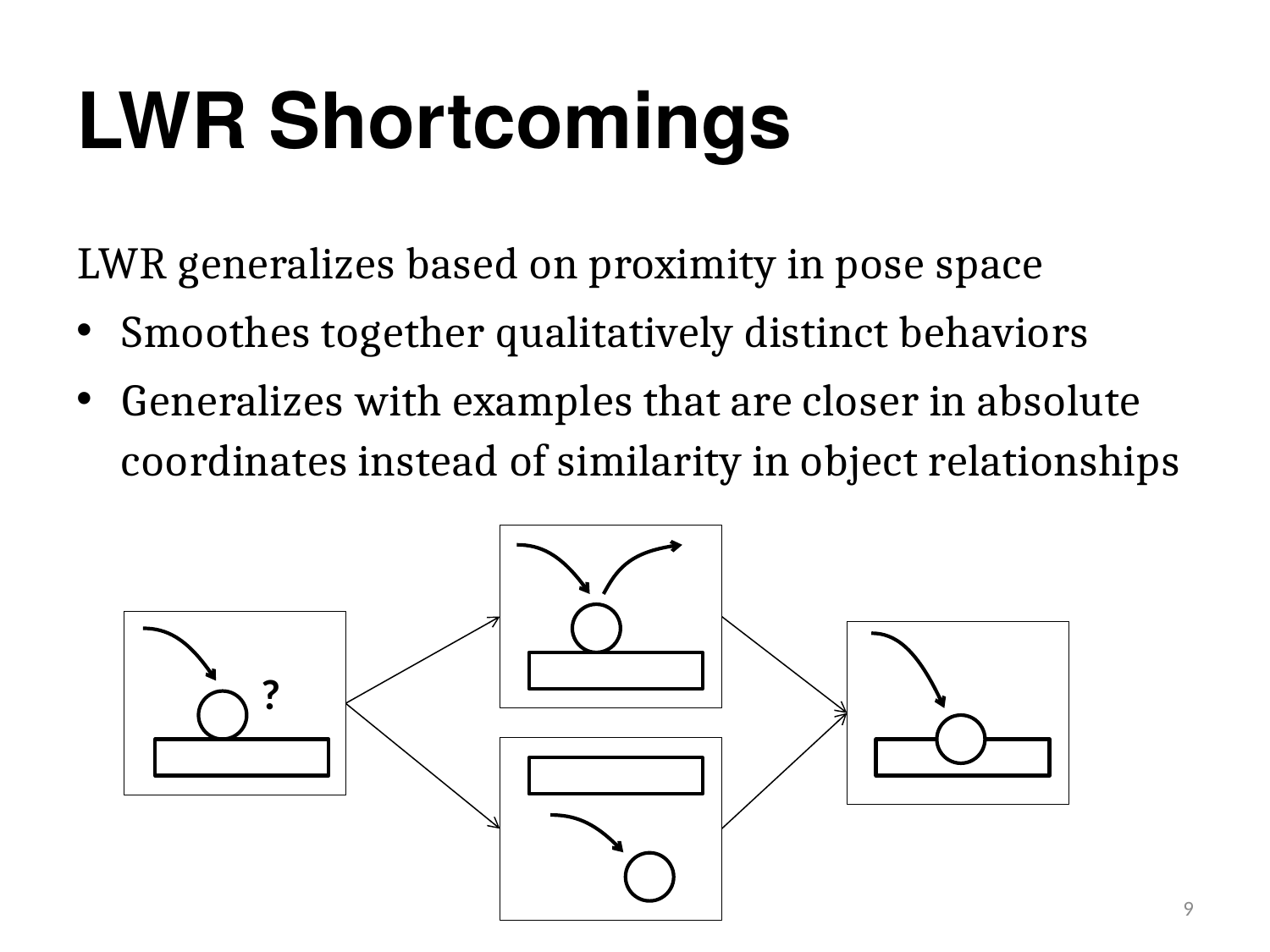

# LWR Shortcomings
LWR generalizes based on proximity in pose space
Smoothes together qualitatively distinct behaviors
Generalizes with examples that are closer in absolute coordinates instead of similarity in object relationships

?

9